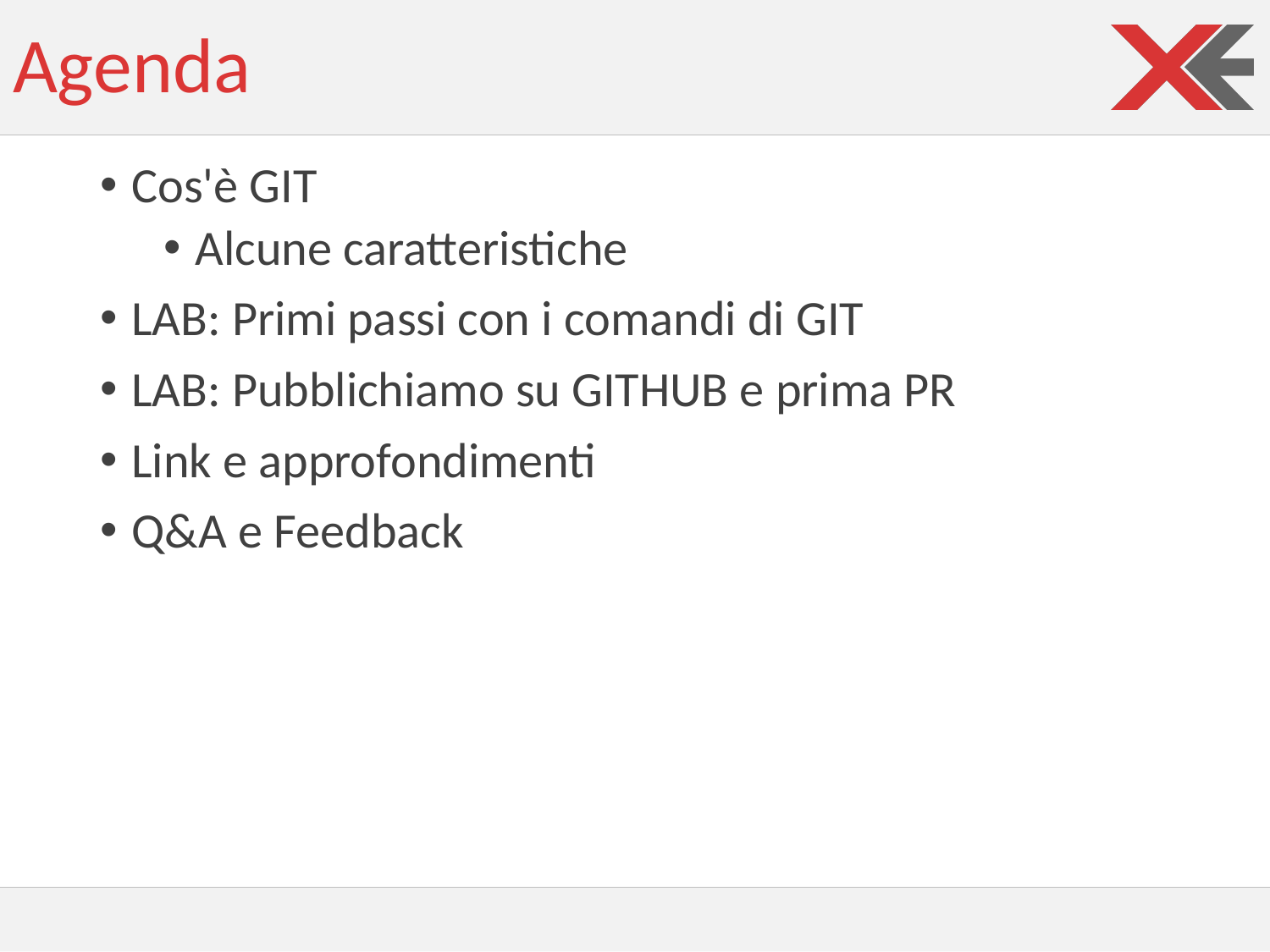

# Agenda
Cos'è GIT
Alcune caratteristiche
LAB: Primi passi con i comandi di GIT
LAB: Pubblichiamo su GITHUB e prima PR
Link e approfondimenti
Q&A e Feedback